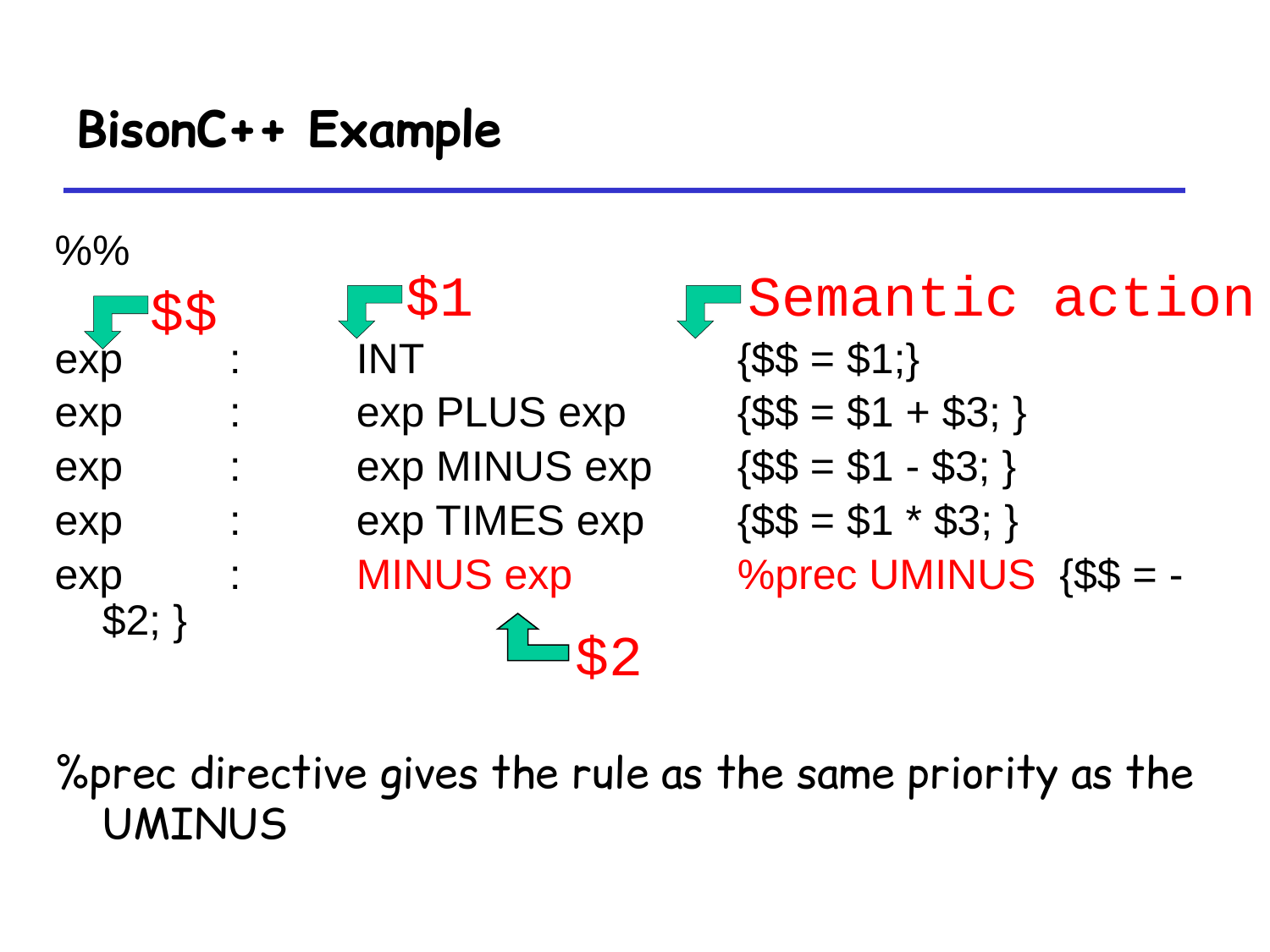

# BisonC++ Example
%%

exp	:	INT			{$$ = $1;}
exp 	:	exp PLUS exp	{$$ = $1 + $3; }
exp	:	exp MINUS exp	{$$ = $1 - $3; }
exp	:	exp TIMES exp	{$$ = $1 * $3; }
exp	:	MINUS exp	  	%prec UMINUS  {$$ = -$2; }

%prec directive gives the rule as the same priority as the UMINUS
$1
Semantic action
$$

$2

5